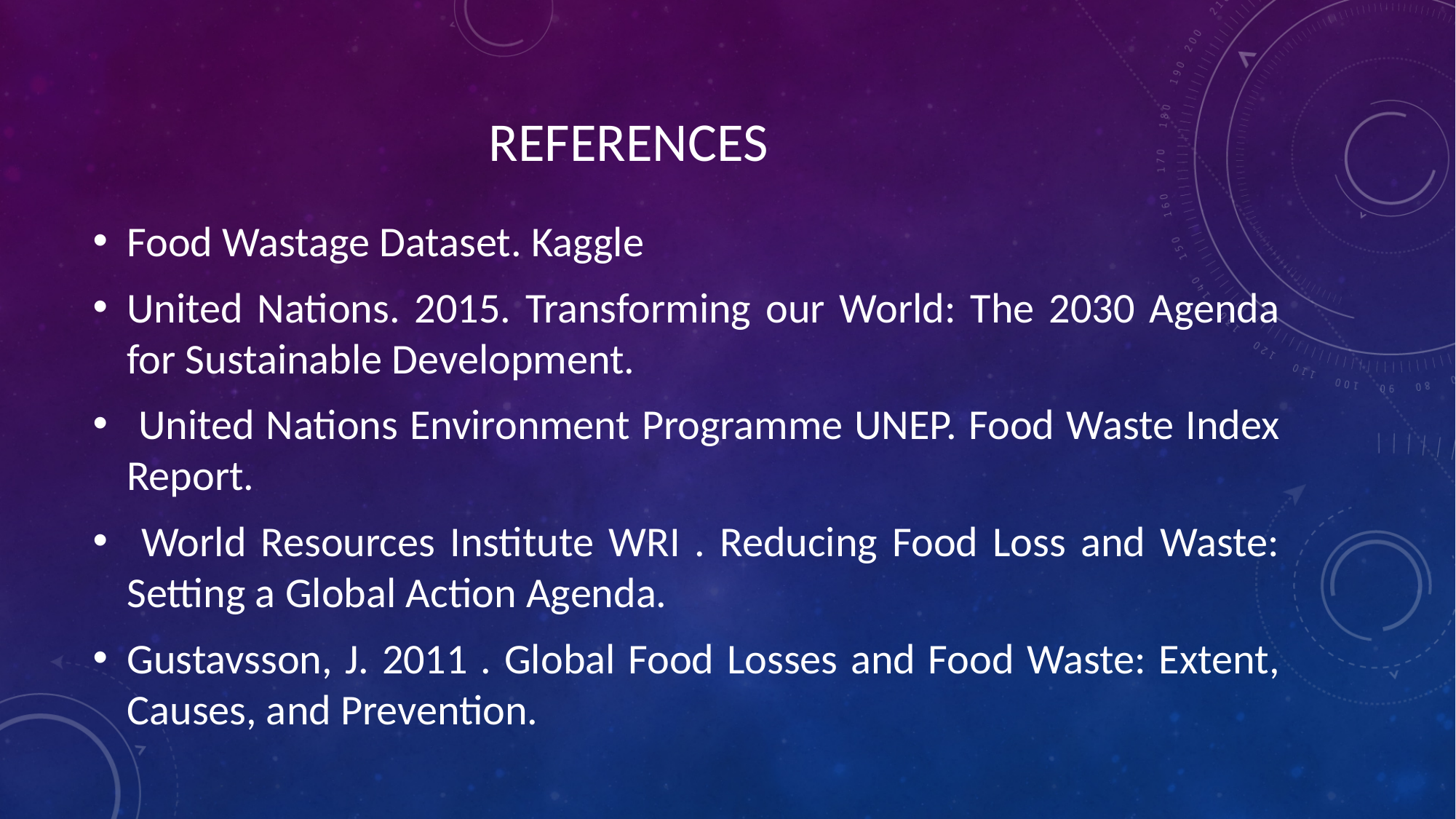

# References
Food Wastage Dataset. Kaggle
United Nations. 2015. Transforming our World: The 2030 Agenda for Sustainable Development.
 United Nations Environment Programme UNEP. Food Waste Index Report.
 World Resources Institute WRI . Reducing Food Loss and Waste: Setting a Global Action Agenda.
Gustavsson, J. 2011 . Global Food Losses and Food Waste: Extent, Causes, and Prevention.